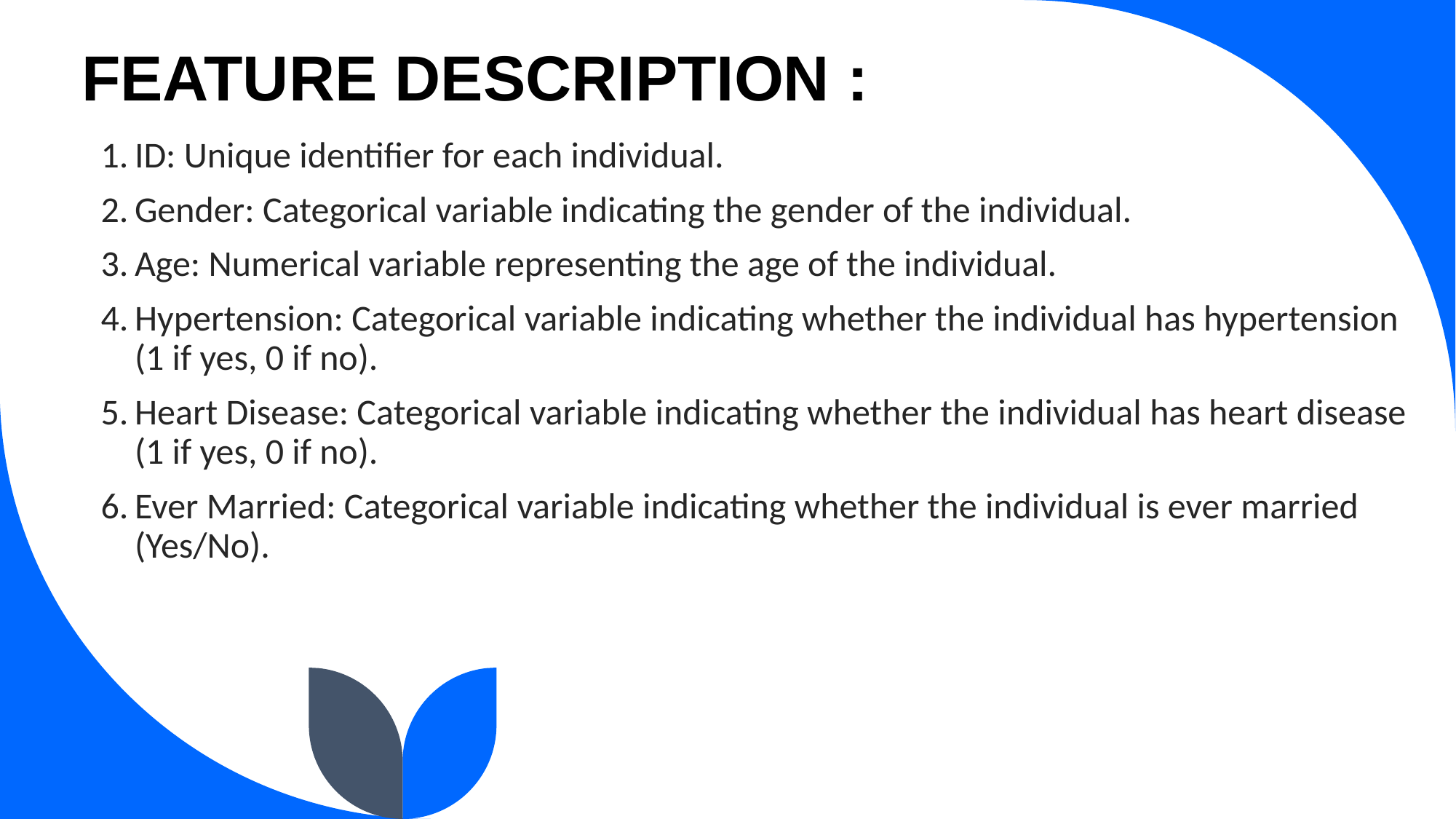

# FEATURE DESCRIPTION :
ID: Unique identifier for each individual.
Gender: Categorical variable indicating the gender of the individual.
Age: Numerical variable representing the age of the individual.
Hypertension: Categorical variable indicating whether the individual has hypertension (1 if yes, 0 if no).
Heart Disease: Categorical variable indicating whether the individual has heart disease (1 if yes, 0 if no).
Ever Married: Categorical variable indicating whether the individual is ever married (Yes/No).